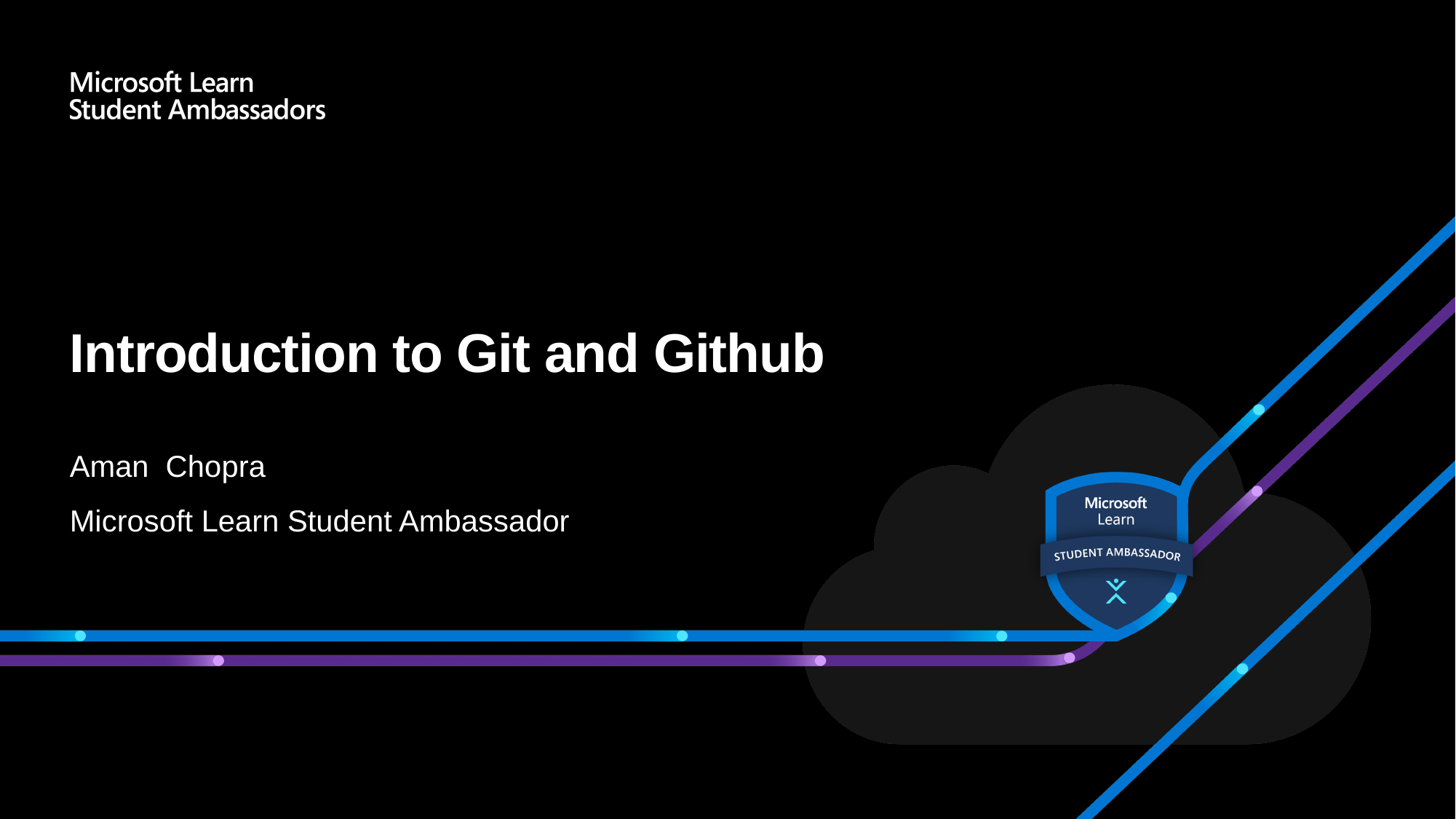

# Introduction to Git and Github
Aman  Chopra
Microsoft Learn Student Ambassador